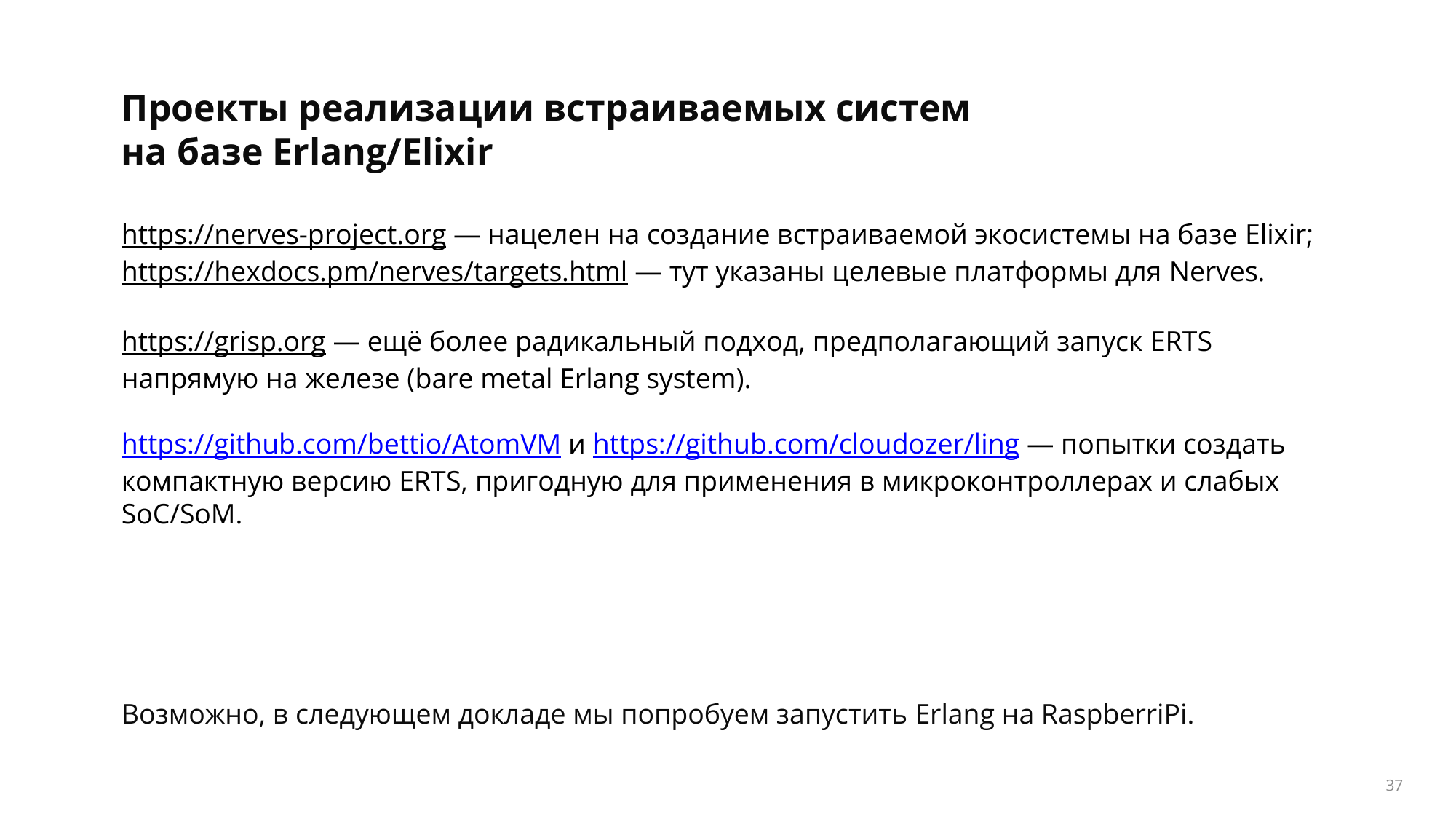

Проекты реализации встраиваемых систем
на базе Erlang/Elixir
https://nerves-project.org — нацелен на создание встраиваемой экосистемы на базе Elixir;
https://hexdocs.pm/nerves/targets.html — тут указаны целевые платформы для Nerves.

https://grisp.org — ещё более радикальный подход, предполагающий запуск ERTS напрямую на железе (bare metal Erlang system).

https://github.com/bettio/AtomVM и https://github.com/cloudozer/ling — попытки создать компактную версию ERTS, пригодную для применения в микроконтроллерах и слабых SoC/SoM.
Возможно, в следующем докладе мы попробуем запустить Erlang на RaspberriPi.
37